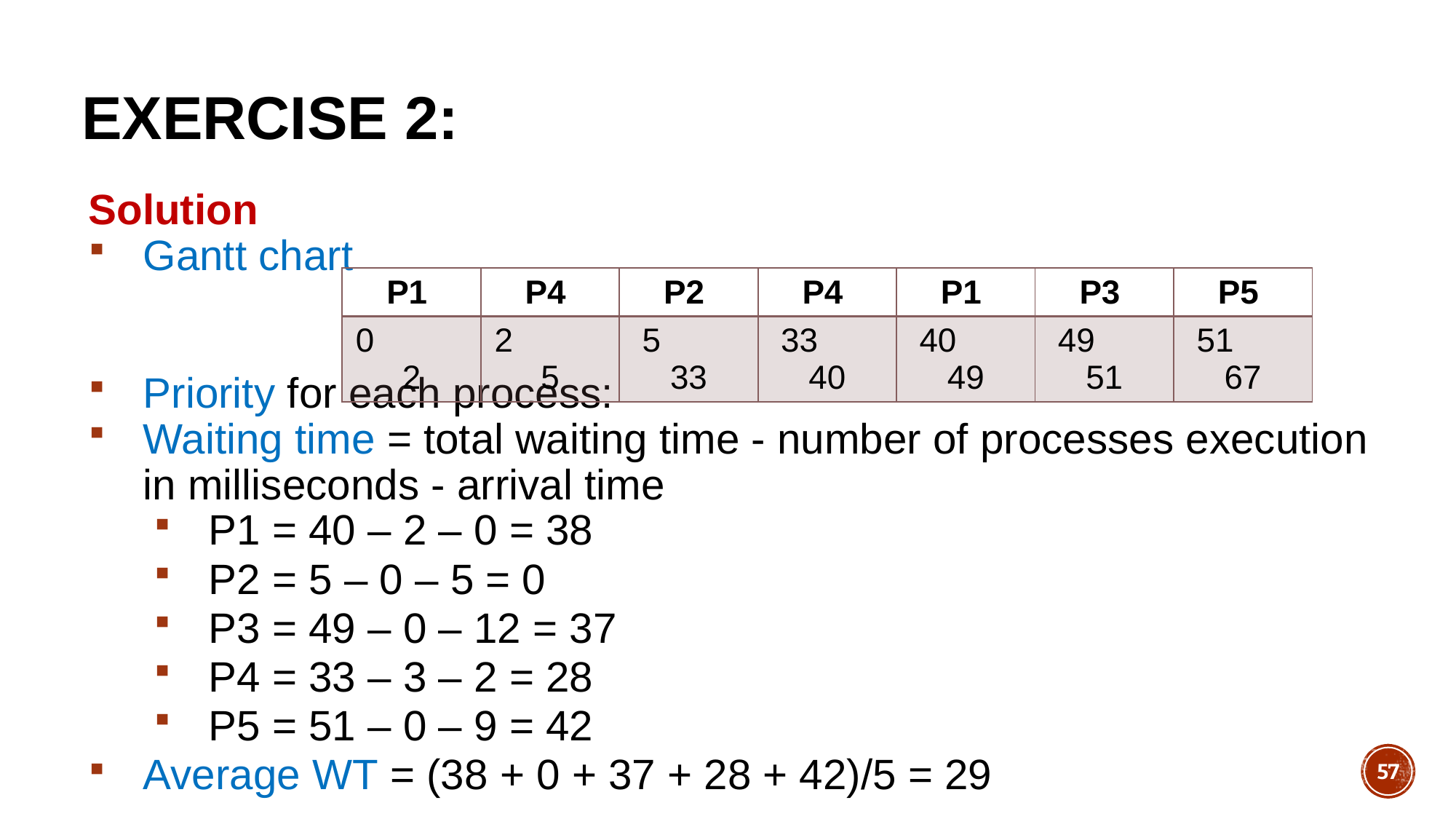

# Exercise 2:
Solution
Gantt chart

Priority for each process:
Waiting time = total waiting time - number of processes execution in milliseconds - arrival time
P1 = 40 – 2 – 0 = 38
P2 = 5 – 0 – 5 = 0
P3 = 49 – 0 – 12 = 37
P4 = 33 – 3 – 2 = 28
P5 = 51 – 0 – 9 = 42
Average WT = (38 + 0 + 37 + 28 + 42)/5 = 29
| P1 | P4 | P2 | P4 | P1 | P3 | P5 |
| --- | --- | --- | --- | --- | --- | --- |
| 0 2 | 2 5 | 5 33 | 33 40 | 40 49 | 49 51 | 51 67 |
57